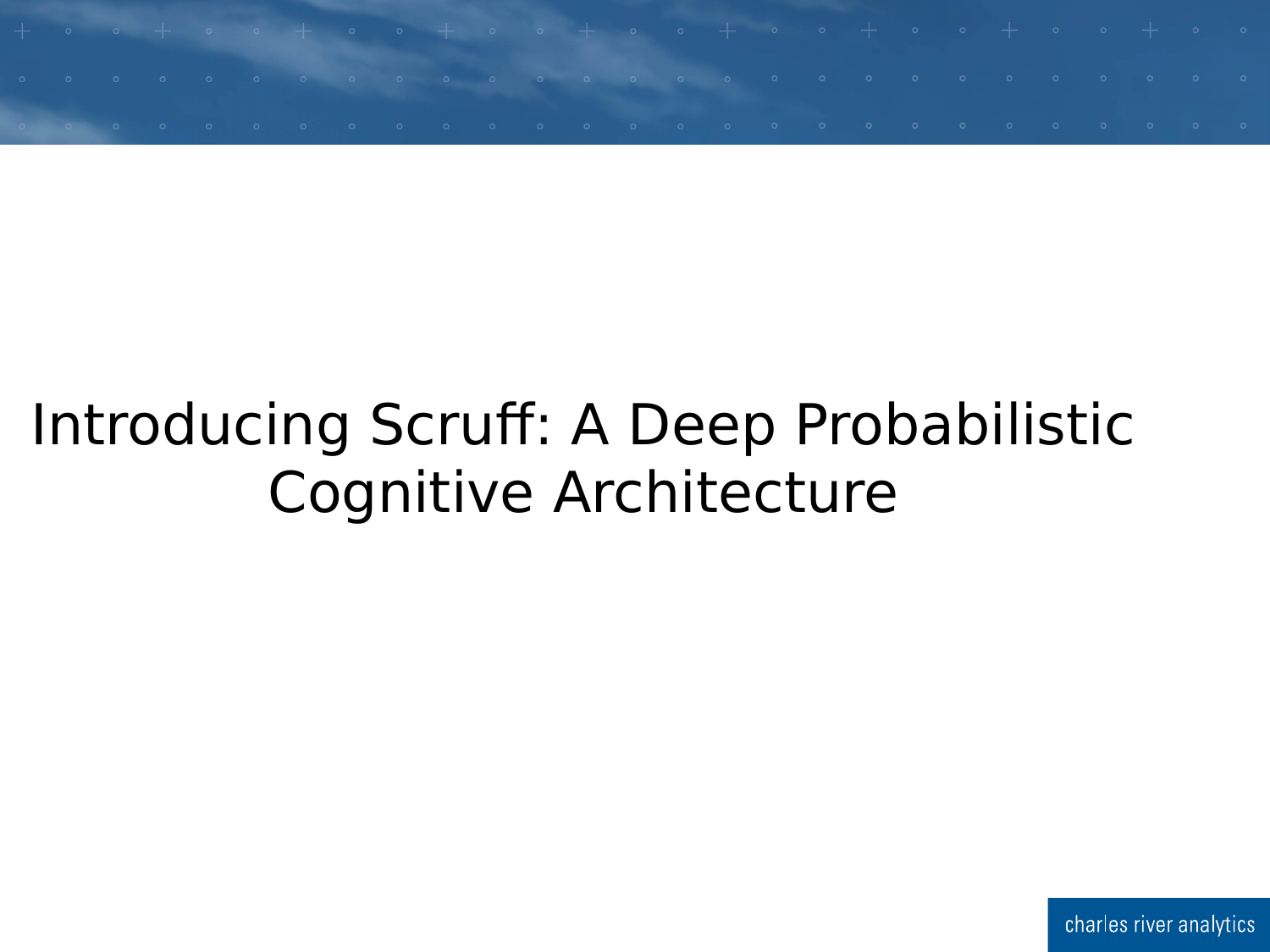

Introducing Scruff: A Deep Probabilistic Cognitive Architecture